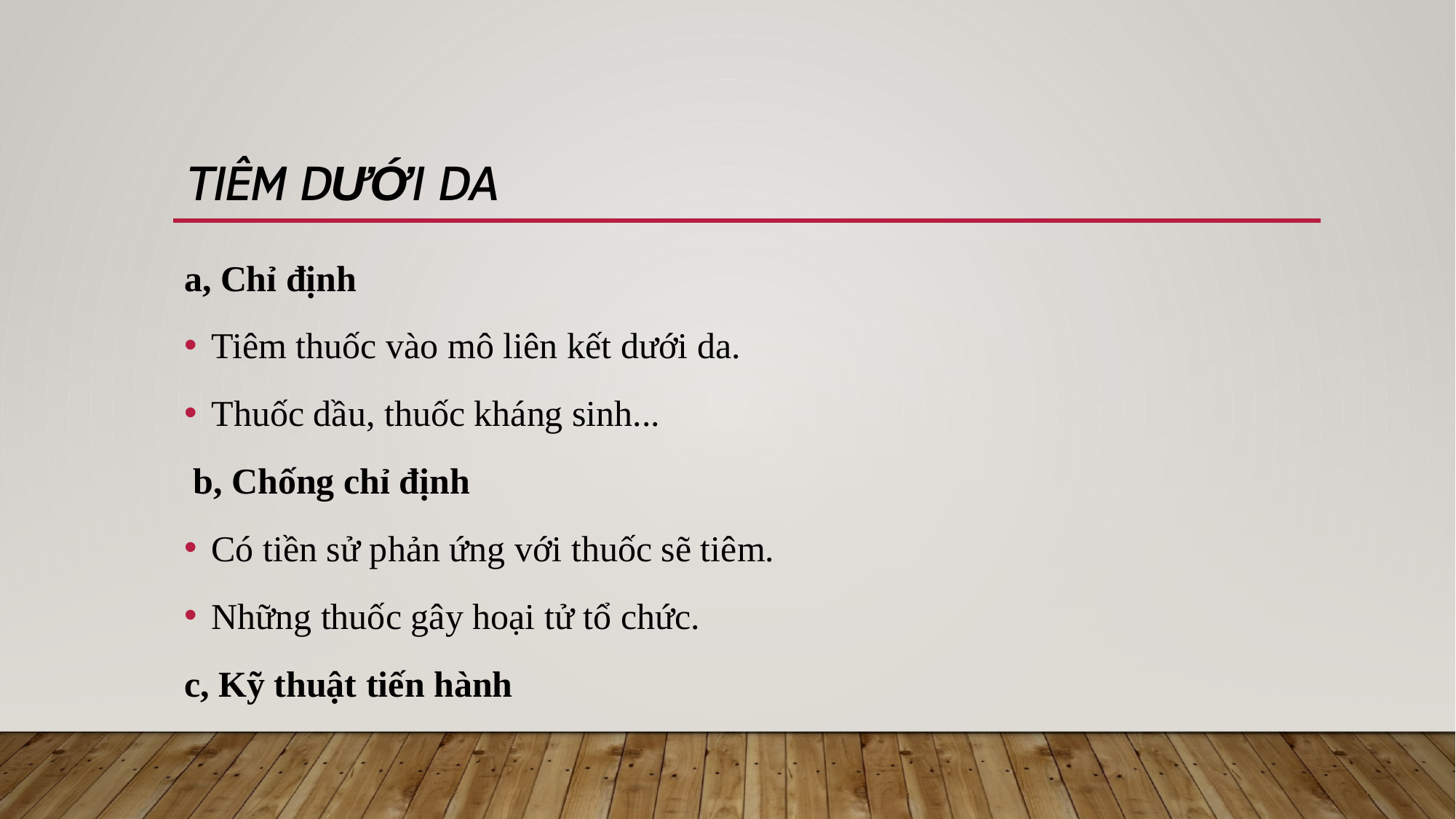

# Tiêm dưới da
a, Chỉ định
Tiêm thuốc vào mô liên kết dưới da.
Thuốc dầu, thuốc kháng sinh...
 b, Chống chỉ định
Có tiền sử phản ứng với thuốc sẽ tiêm.
Những thuốc gây hoại tử tổ chức.
c, Kỹ thuật tiến hành